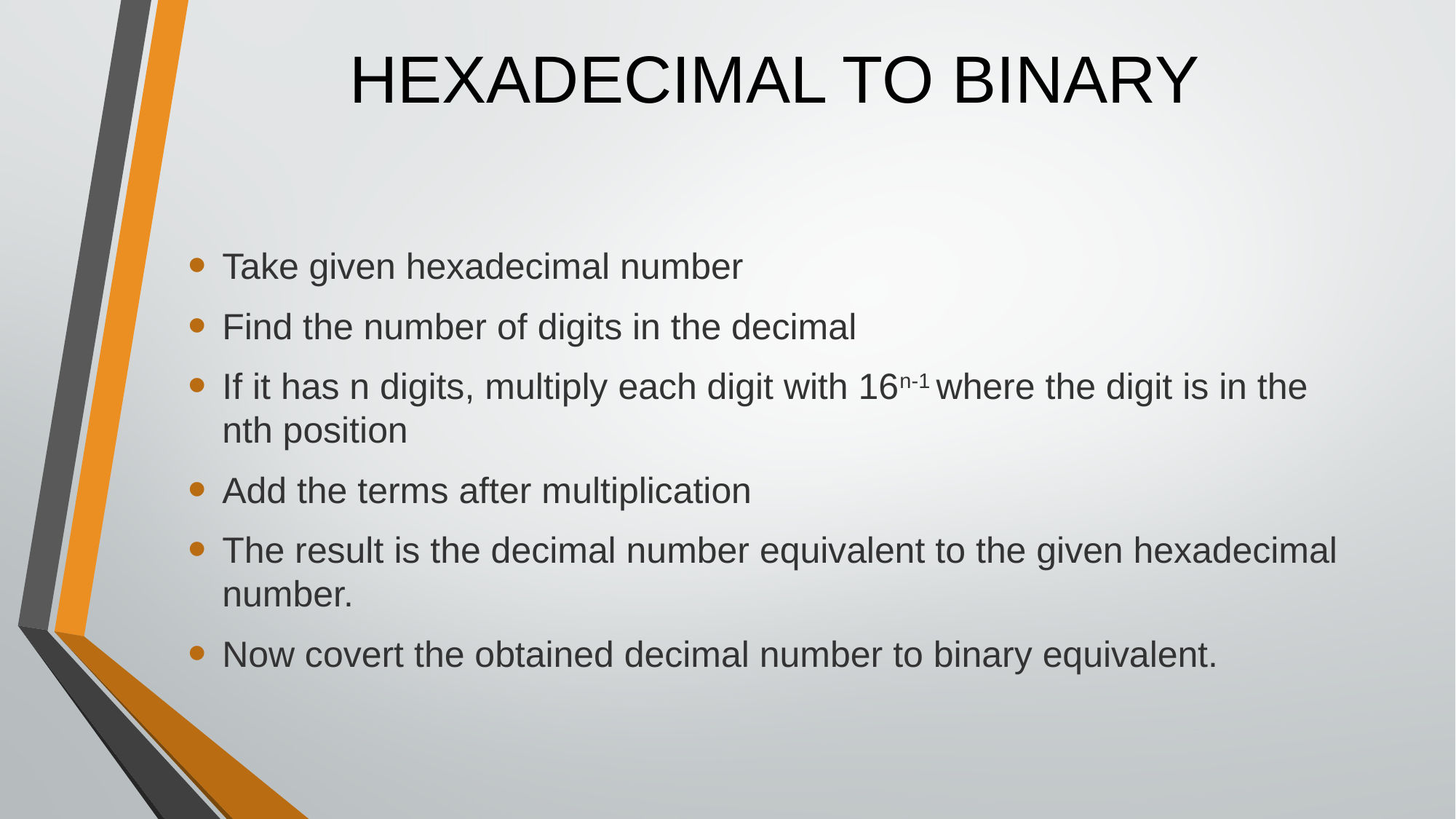

# HEXADECIMAL TO BINARY
Take given hexadecimal number
Find the number of digits in the decimal
If it has n digits, multiply each digit with 16n-1 where the digit is in the nth position
Add the terms after multiplication
The result is the decimal number equivalent to the given hexadecimal number.
Now covert the obtained decimal number to binary equivalent.